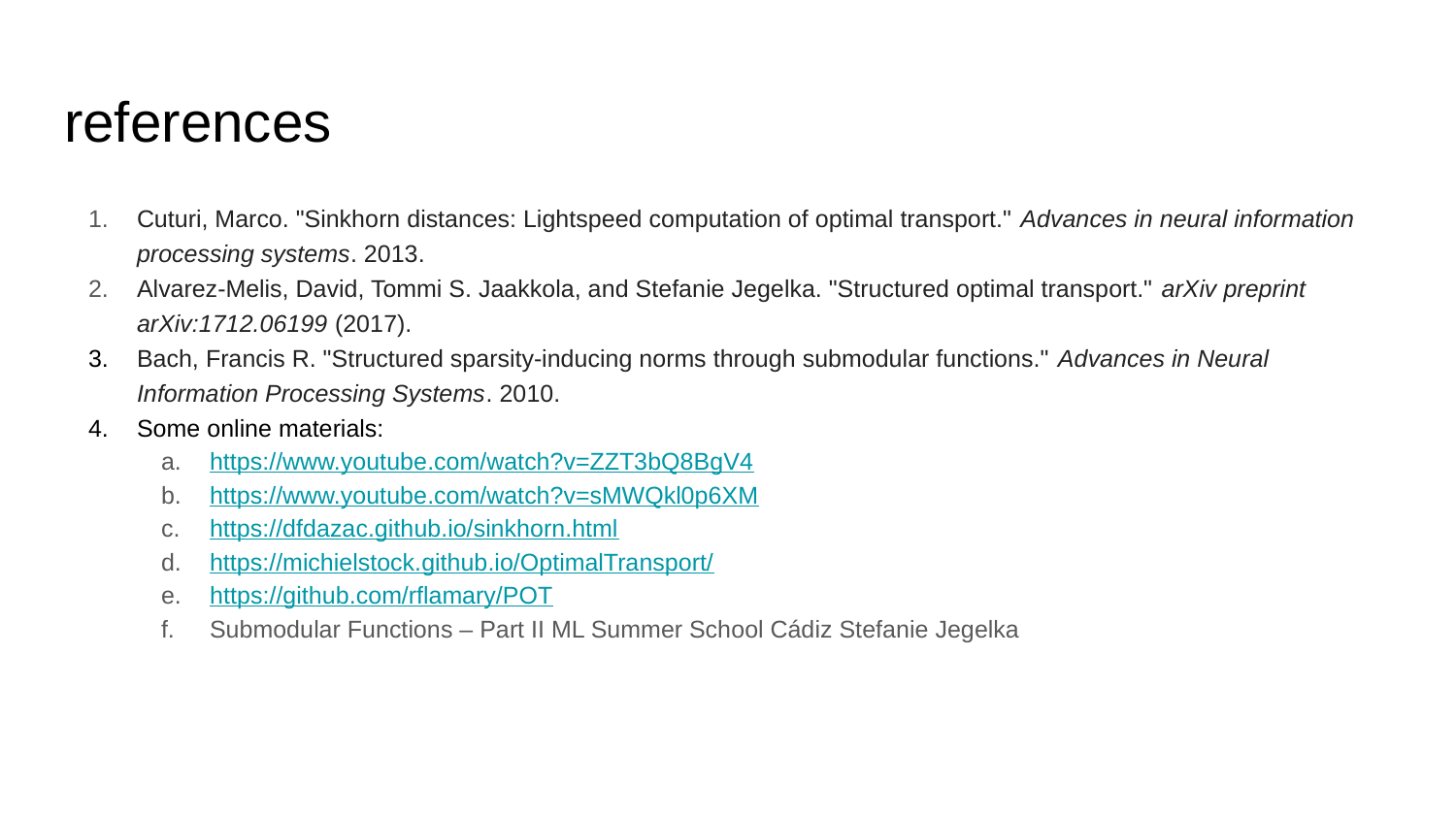

# references
Cuturi, Marco. "Sinkhorn distances: Lightspeed computation of optimal transport." Advances in neural information processing systems. 2013.
Alvarez-Melis, David, Tommi S. Jaakkola, and Stefanie Jegelka. "Structured optimal transport." arXiv preprint arXiv:1712.06199 (2017).
Bach, Francis R. "Structured sparsity-inducing norms through submodular functions." Advances in Neural Information Processing Systems. 2010.
Some online materials:
https://www.youtube.com/watch?v=ZZT3bQ8BgV4
https://www.youtube.com/watch?v=sMWQkl0p6XM
https://dfdazac.github.io/sinkhorn.html
https://michielstock.github.io/OptimalTransport/
https:	//github.com/rflamary/POT
Submodular Functions – Part II ML Summer School Cádiz Stefanie Jegelka